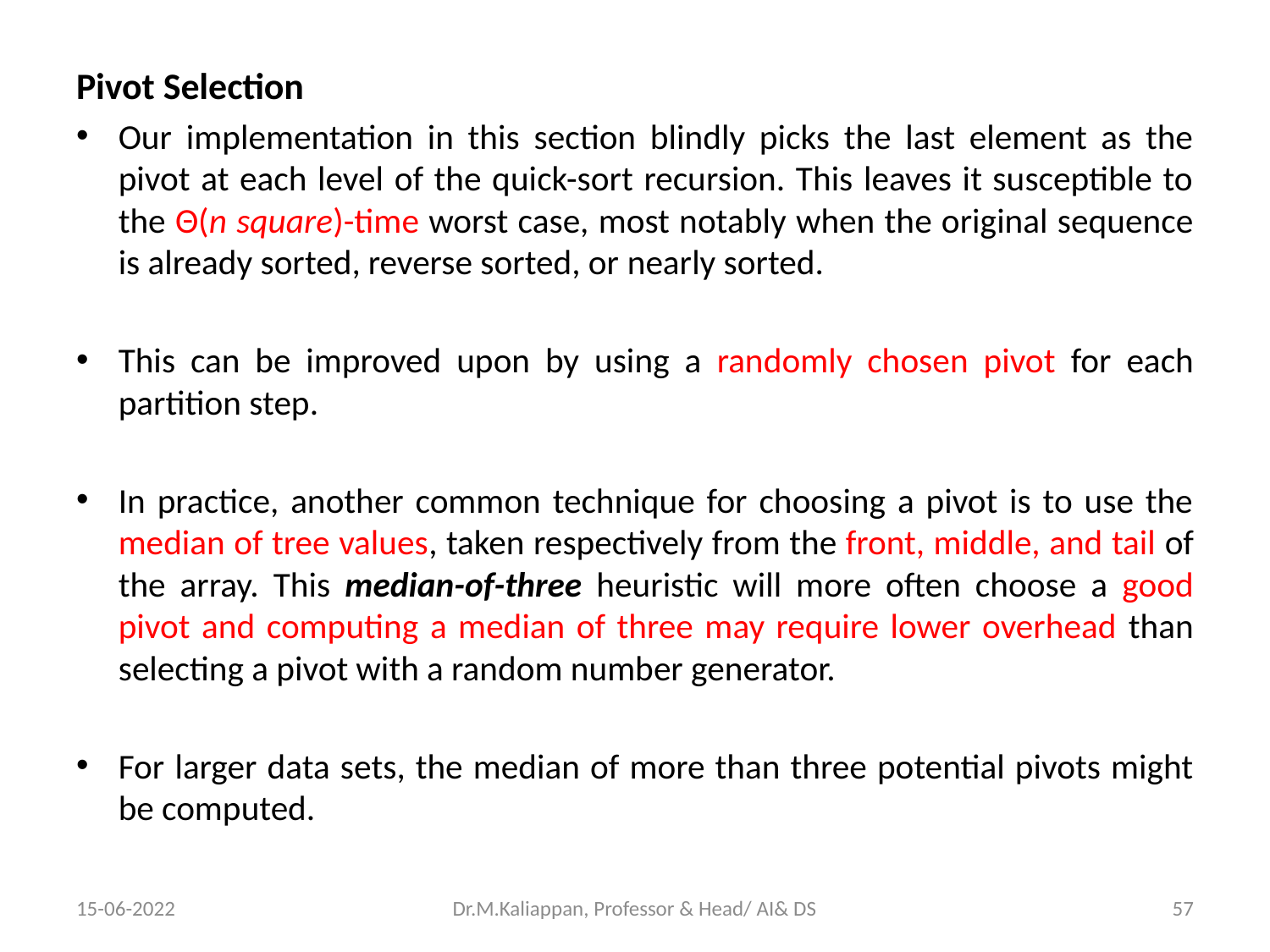

Pivot Selection
Our implementation in this section blindly picks the last element as the pivot at each level of the quick-sort recursion. This leaves it susceptible to the Θ(n square)-time worst case, most notably when the original sequence is already sorted, reverse sorted, or nearly sorted.

This can be improved upon by using a randomly chosen pivot for each partition step.

In practice, another common technique for choosing a pivot is to use the median of tree values, taken respectively from the front, middle, and tail of the array. This median-of-three heuristic will more often choose a good pivot and computing a median of three may require lower overhead than selecting a pivot with a random number generator.

For larger data sets, the median of more than three potential pivots might be computed.
15-06-2022
Dr.M.Kaliappan, Professor & Head/ AI& DS
57